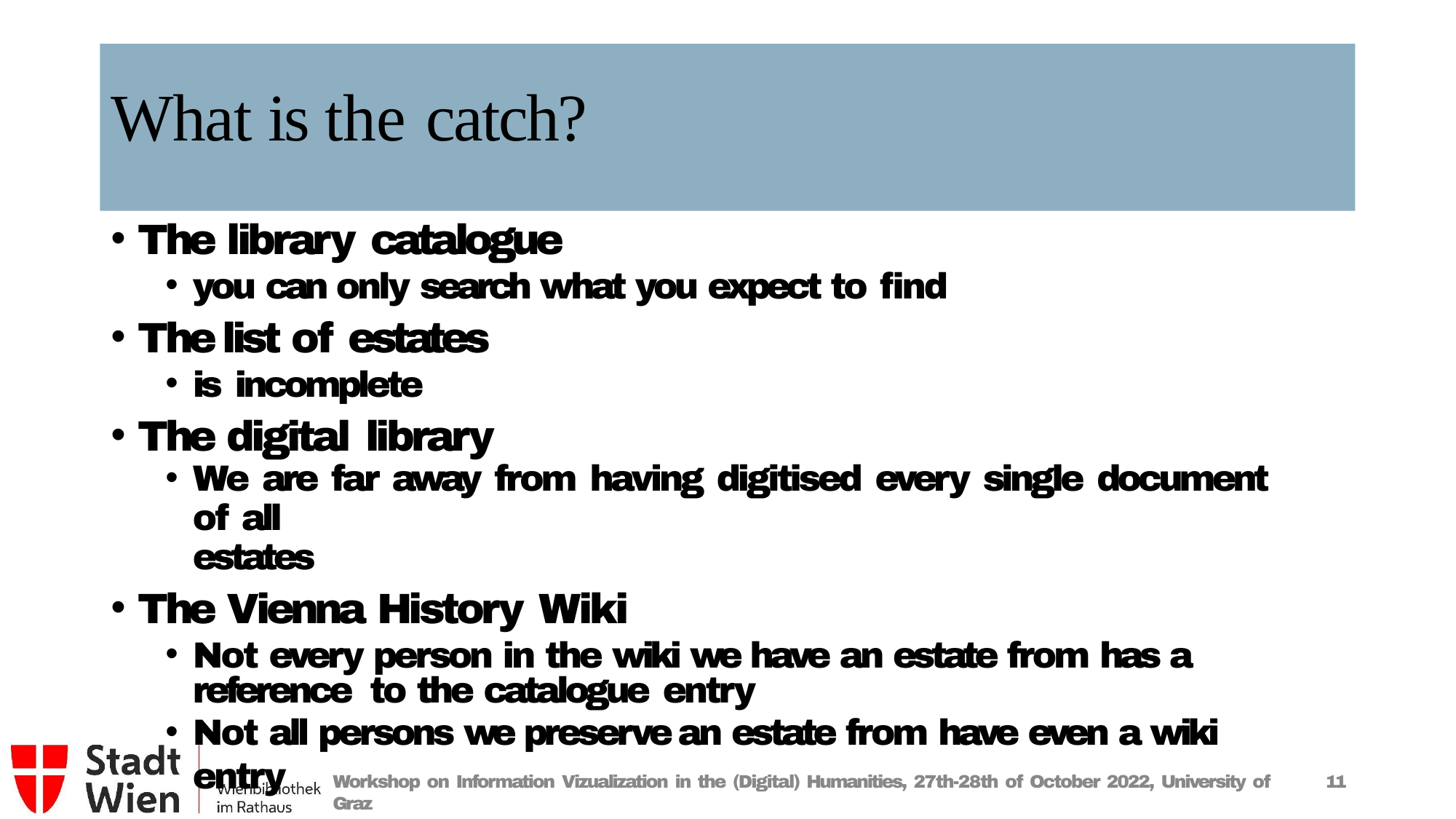

# What is the catch?
The library catalogue
you can only search what you expect to find
The list of estates
is incomplete
The digital library
We are far away from having digitised every single document of all
estates
The Vienna History Wiki
Not every person in the wiki we have an estate from has a reference  to the catalogue entry
Not all persons we preserve an estate from have even a wiki entry
Workshop on Information Vizualization in the (Digital) Humanities, 27th-28th of October 2022, University of Graz
11